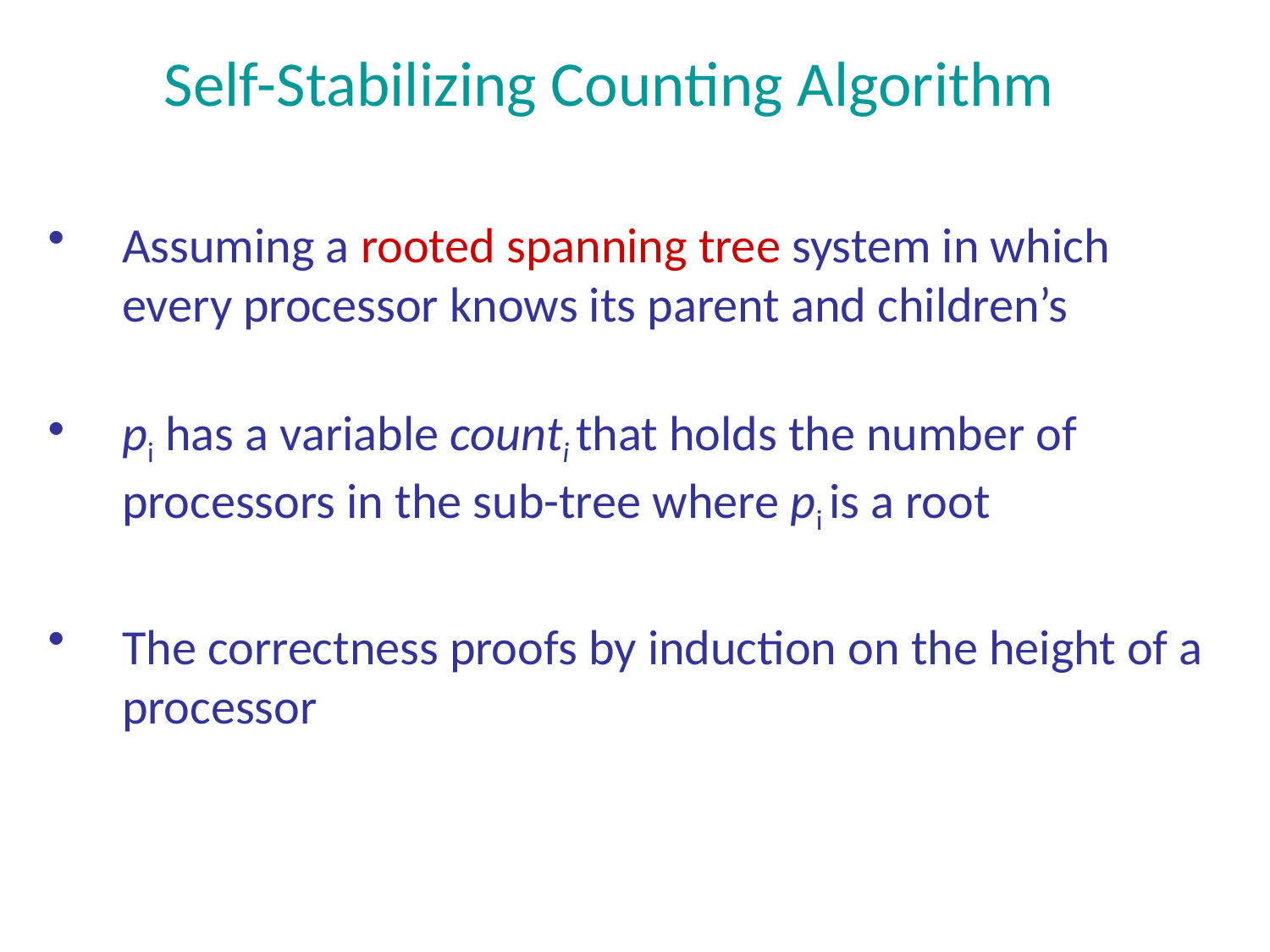

# Self-Stabilizing Counting Algorithm
Assuming a rooted spanning tree system in which every processor knows its parent and children’s

pi has a variable counti that holds the number of processors in the sub-tree where pi is a root

The correctness proofs by induction on the height of a processor